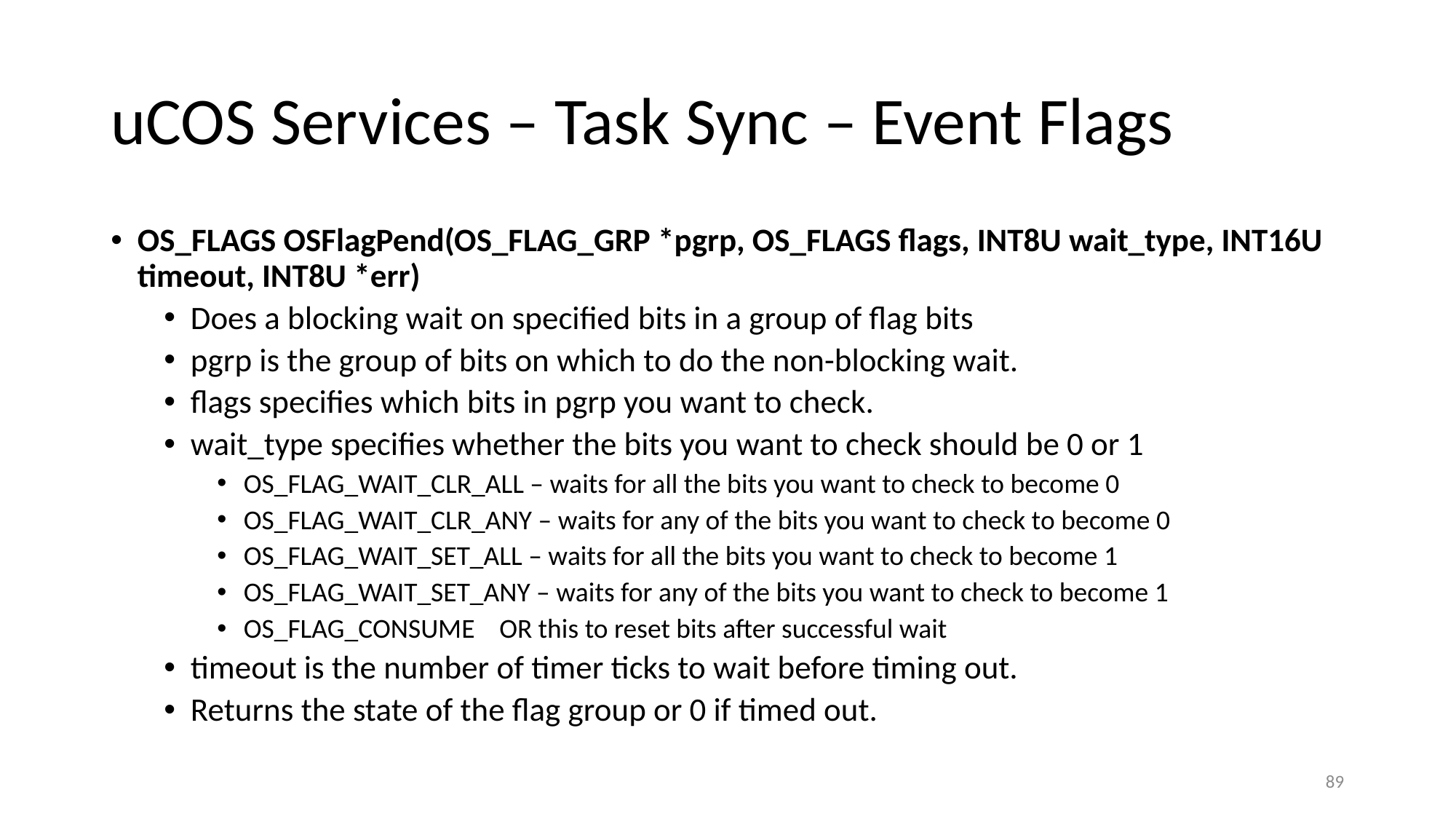

# uCOS Services – Task Sync – Event Flags
OS_FLAGS OSFlagPend(OS_FLAG_GRP *pgrp, OS_FLAGS flags, INT8U wait_type, INT16U timeout, INT8U *err)
Does a blocking wait on specified bits in a group of flag bits
pgrp is the group of bits on which to do the non-blocking wait.
flags specifies which bits in pgrp you want to check.
wait_type specifies whether the bits you want to check should be 0 or 1
OS_FLAG_WAIT_CLR_ALL – waits for all the bits you want to check to become 0
OS_FLAG_WAIT_CLR_ANY – waits for any of the bits you want to check to become 0
OS_FLAG_WAIT_SET_ALL – waits for all the bits you want to check to become 1
OS_FLAG_WAIT_SET_ANY – waits for any of the bits you want to check to become 1
OS_FLAG_CONSUME    OR this to reset bits after successful wait
timeout is the number of timer ticks to wait before timing out.
Returns the state of the flag group or 0 if timed out.

89